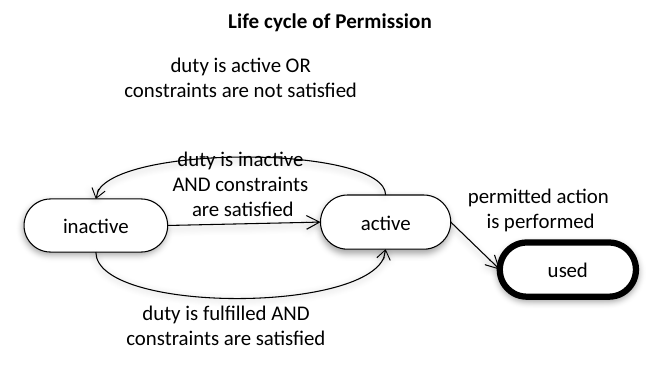

Life cycle of Permission
duty is active OR
constraints are not satisfied
duty is inactive
AND constraints
are satisfied
permitted action
is performed
active
inactive
used
duty is fulfilled AND
constraints are satisfied